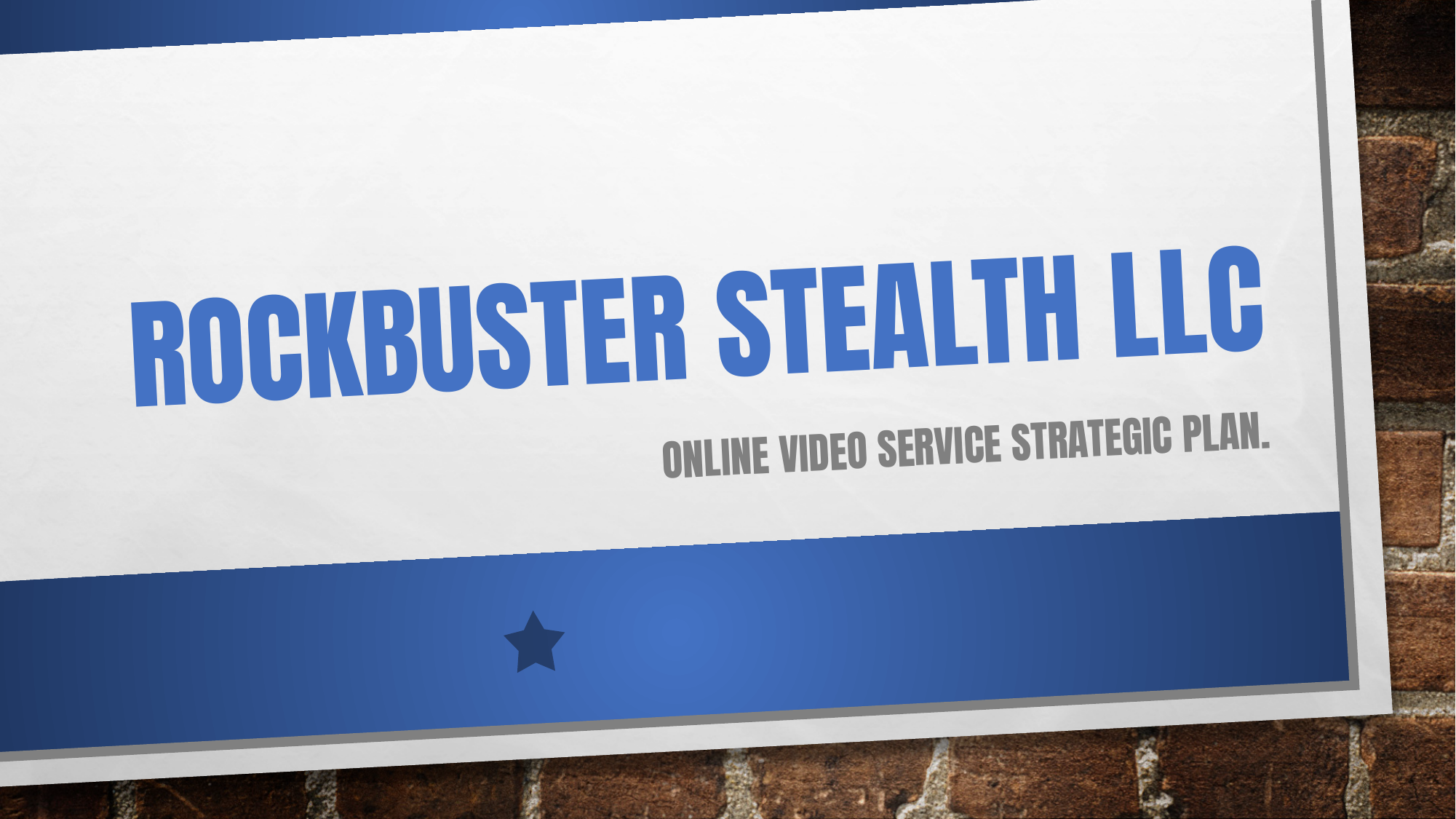

# Rockbuster Stealth LLC
Online video service strategic plan.